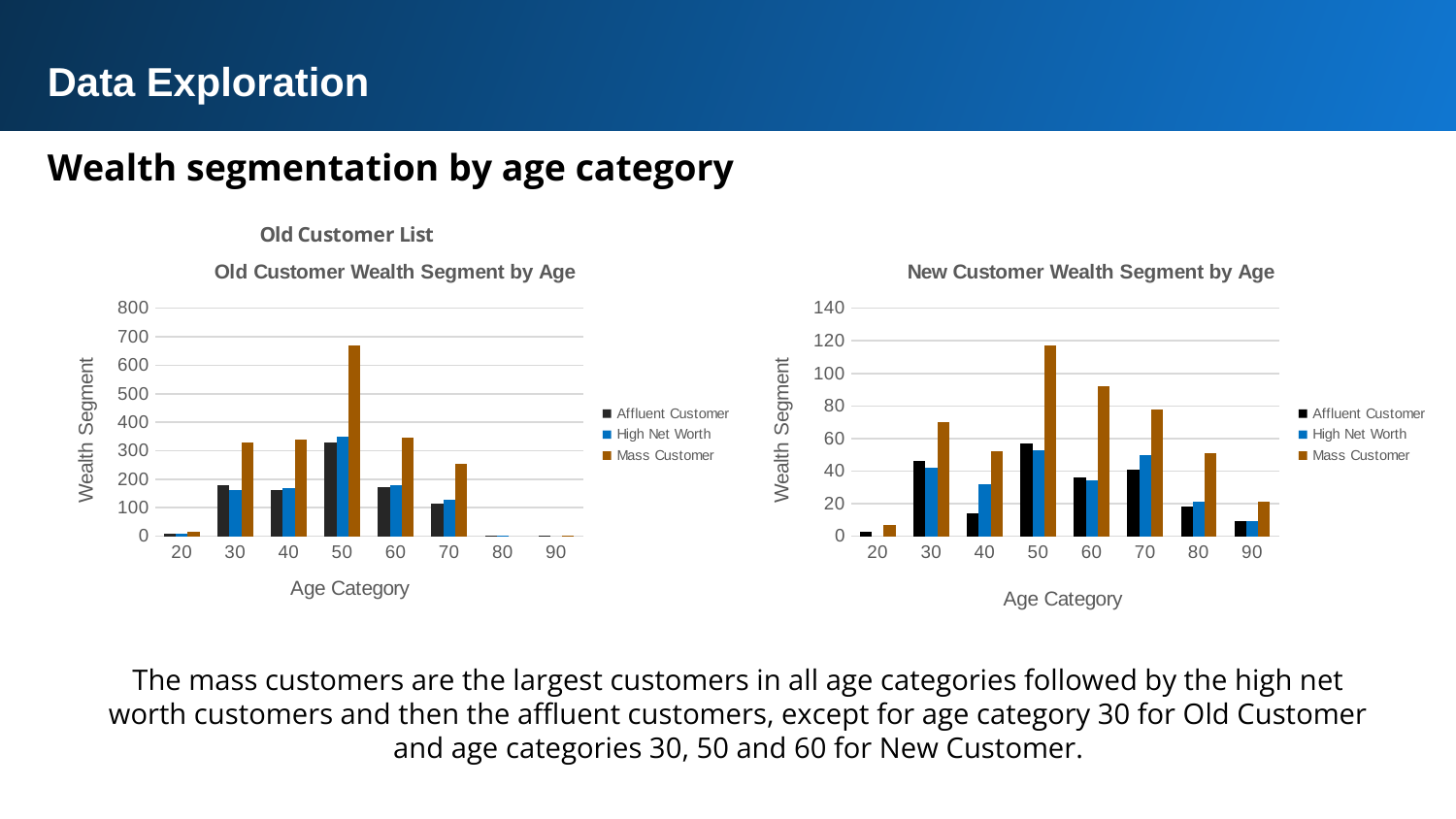

Data Exploration
Wealth segmentation by age category

### Chart: Old Customer List

| Category |
|---|

### Chart: New Customer Wealth Segment by Age

| Category | Affluent Customer | High Net Worth | Mass Customer |
|---|---|---|---|
| 20 | 3.0 | None | 7.0 |
| 30 | 46.0 | 42.0 | 70.0 |
| 40 | 14.0 | 32.0 | 52.0 |
| 50 | 57.0 | 53.0 | 117.0 |
| 60 | 36.0 | 34.0 | 92.0 |
| 70 | 41.0 | 50.0 | 78.0 |
| 80 | 18.0 | 21.0 | 51.0 |
| 90 | 9.0 | 9.0 | 21.0 |

### Chart: Old Customer Wealth Segment by Age

| Category | Affluent Customer | High Net Worth | Mass Customer |
|---|---|---|---|
| 20 | 9.0 | 9.0 | 17.0 |
| 30 | 178.0 | 162.0 | 327.0 |
| 40 | 161.0 | 170.0 | 339.0 |
| 50 | 327.0 | 349.0 | 669.0 |
| 60 | 172.0 | 178.0 | 346.0 |
| 70 | 113.0 | 127.0 | 253.0 |
| 80 | 1.0 | 1.0 | None |
| 90 | 1.0 | None | 2.0 |
# The mass customers are the largest customers in all age categories followed by the high net worth customers and then the affluent customers, except for age category 30 for Old Customer and age categories 30, 50 and 60 for New Customer.